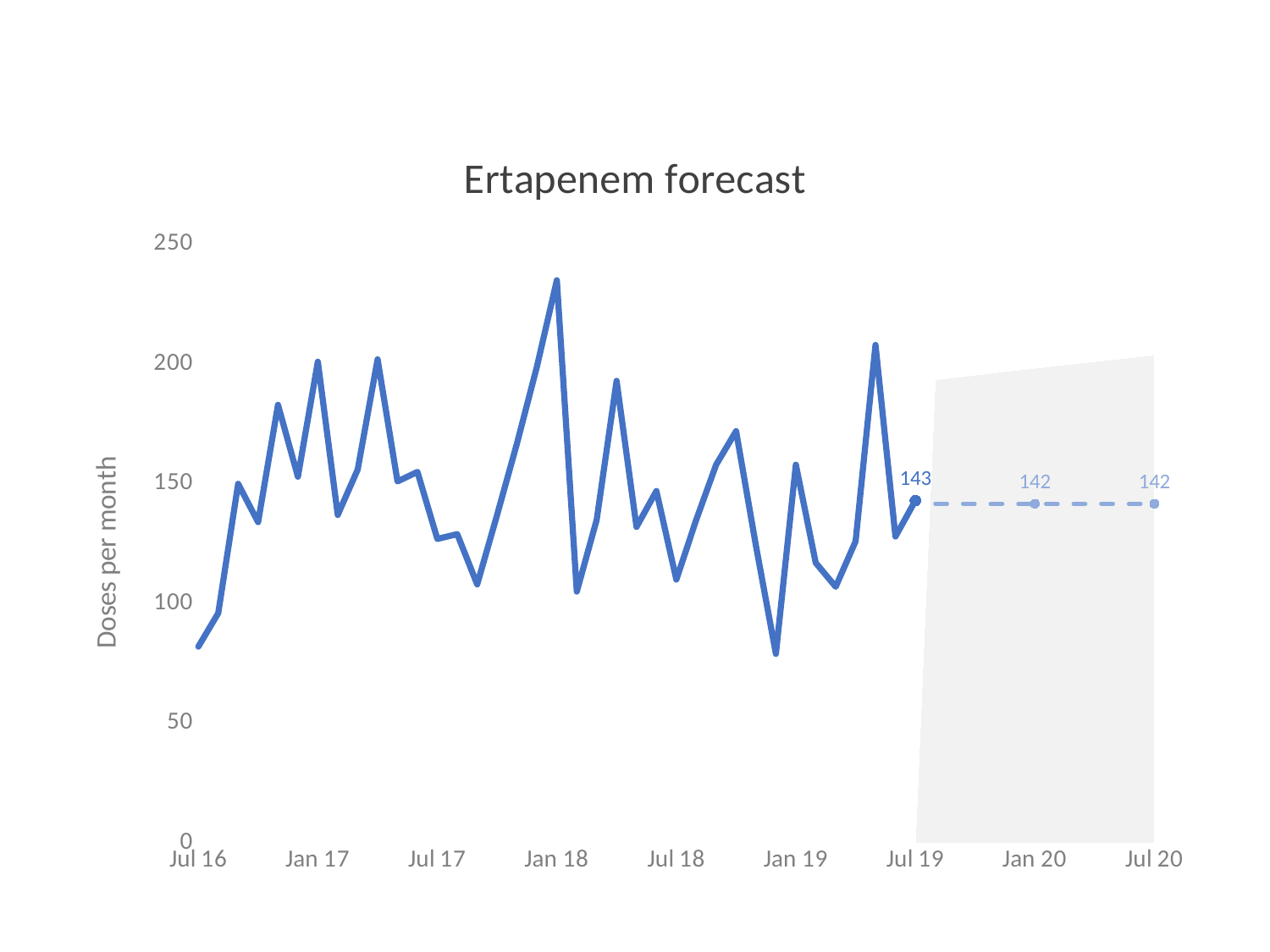

### Chart: Ertapenem forecast

| Category | Upper | Lower | Actual | Forecast |
|---|---|---|---|---|
| 42552 | None | None | 82.0 | None |
| 42583 | None | None | 96.0 | None |
| 42614 | None | None | 150.0 | None |
| 42644 | None | None | 134.0 | None |
| 42675 | None | None | 183.0 | None |
| 42705 | None | None | 153.0 | None |
| 42736 | None | None | 201.0 | None |
| 42767 | None | None | 137.0 | None |
| 42795 | None | None | 156.0 | None |
| 42826 | None | None | 202.0 | None |
| 42856 | None | None | 151.0 | None |
| 42887 | None | None | 155.0 | None |
| 42917 | None | None | 127.0 | None |
| 42948 | None | None | 129.0 | None |
| 42979 | None | None | 108.0 | None |
| 43009 | None | None | 137.0 | None |
| 43040 | None | None | 167.0 | None |
| 43070 | None | None | 199.0 | None |
| 43101 | None | None | 235.0 | None |
| 43132 | None | None | 105.0 | None |
| 43160 | None | None | 135.0 | None |
| 43191 | None | None | 193.0 | None |
| 43221 | None | None | 132.0 | None |
| 43252 | None | None | 147.0 | None |
| 43282 | None | None | 110.0 | None |
| 43313 | None | None | 135.0 | None |
| 43344 | None | None | 158.0 | None |
| 43374 | None | None | 172.0 | None |
| 43405 | None | None | 124.0 | None |
| 43435 | None | None | 79.0 | None |
| 43466 | None | None | 158.0 | None |
| 43497 | None | None | 117.0 | None |
| 43525 | None | None | 107.0 | None |
| 43556 | None | None | 126.0 | None |
| 43586 | None | None | 208.0 | None |
| 43617 | None | None | 128.0 | None |
| 43647 | None | None | 143.0 | None |
| 43678 | 193.4605068650023 | 92.82710986195477 | None | 141.6839247993564 |
| 43709 | 194.4641186153627 | 92.077954525192 | None | 141.6839247993564 |
| 43739 | 195.452770824324 | 91.34379352685167 | None | 141.6839247993564 |
| 43770 | 196.4271949734134 | 90.62389543371599 | None | 141.6839247993564 |
| 43800 | 197.3880646893604 | 89.91758666750752 | None | 141.6839247993564 |
| 43831 | 198.336001956919 | 89.224245292067 | None | 141.6839247993564 |
| 43862 | 199.2715824992345 | 88.54329563298785 | None | 141.6839247993564 |
| 43891 | 200.1953404581595 | 87.87420359730004 | None | 141.6839247993564 |
| 43922 | 201.1077724827371 | 87.2164725849886 | None | 141.6839247993564 |
| 43952 | 202.0093413148304 | 86.56963990336394 | None | 141.6839247993564 |
| 43983 | 202.9004789454924 | 85.93327361069284 | None | 141.6839247993564 |
| 44013 | 203.7815894032659 | 85.30696972789926 | None | 141.6839247993564 |